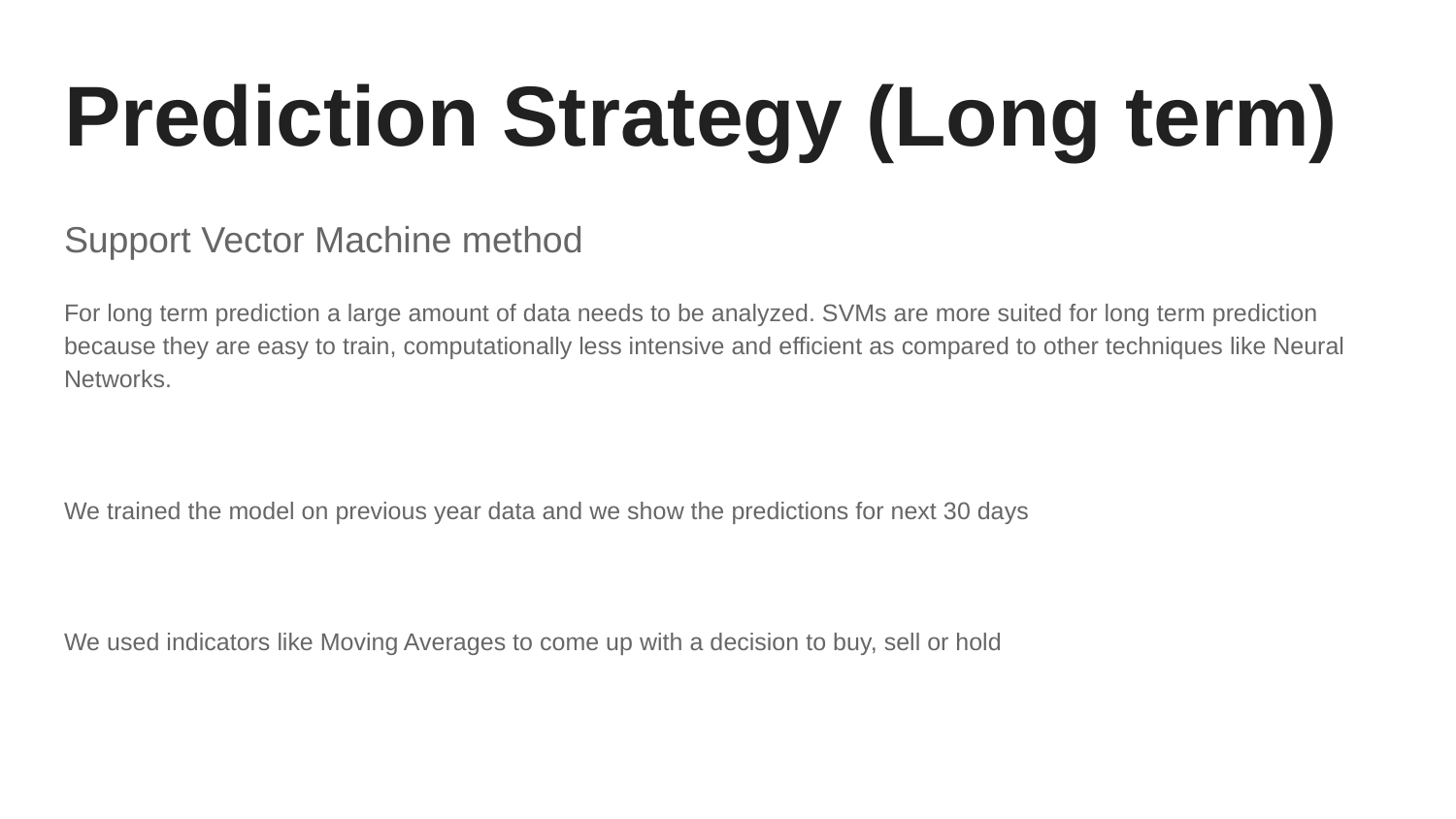

# Prediction Strategy (Long term)
Support Vector Machine method
For long term prediction a large amount of data needs to be analyzed. SVMs are more suited for long term prediction because they are easy to train, computationally less intensive and efficient as compared to other techniques like Neural Networks.

We trained the model on previous year data and we show the predictions for next 30 days

We used indicators like Moving Averages to come up with a decision to buy, sell or hold